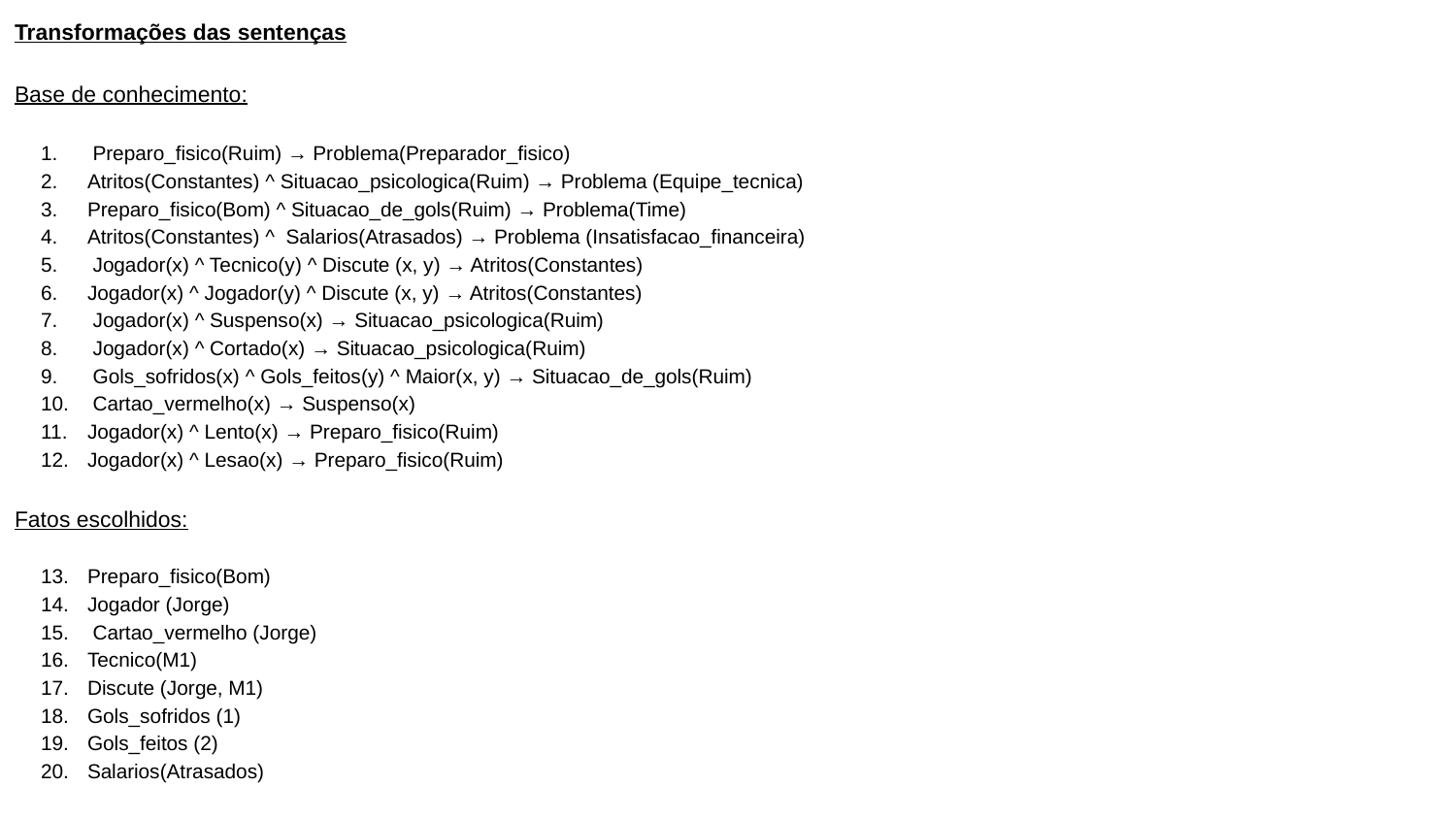

Transformações das sentenças

Base de conhecimento:

 Preparo_fisico(Ruim) → Problema(Preparador_fisico)
Atritos(Constantes) ^ Situacao_psicologica(Ruim) → Problema (Equipe_tecnica)
Preparo_fisico(Bom) ^ Situacao_de_gols(Ruim) → Problema(Time)
Atritos(Constantes) ^  Salarios(Atrasados) → Problema (Insatisfacao_financeira)
 Jogador(x) ^ Tecnico(y) ^ Discute (x, y) → Atritos(Constantes)
Jogador(x) ^ Jogador(y) ^ Discute (x, y) → Atritos(Constantes)
 Jogador(x) ^ Suspenso(x) → Situacao_psicologica(Ruim)
 Jogador(x) ^ Cortado(x) → Situacao_psicologica(Ruim)
 Gols_sofridos(x) ^ Gols_feitos(y) ^ Maior(x, y) → Situacao_de_gols(Ruim)
 Cartao_vermelho(x) → Suspenso(x)
Jogador(x) ^ Lento(x) → Preparo_fisico(Ruim)
Jogador(x) ^ Lesao(x) → Preparo_fisico(Ruim)

Fatos escolhidos:

Preparo_fisico(Bom)
Jogador (Jorge)
 Cartao_vermelho (Jorge)
Tecnico(M1)
Discute (Jorge, M1)
Gols_sofridos (1)
Gols_feitos (2)
Salarios(Atrasados)